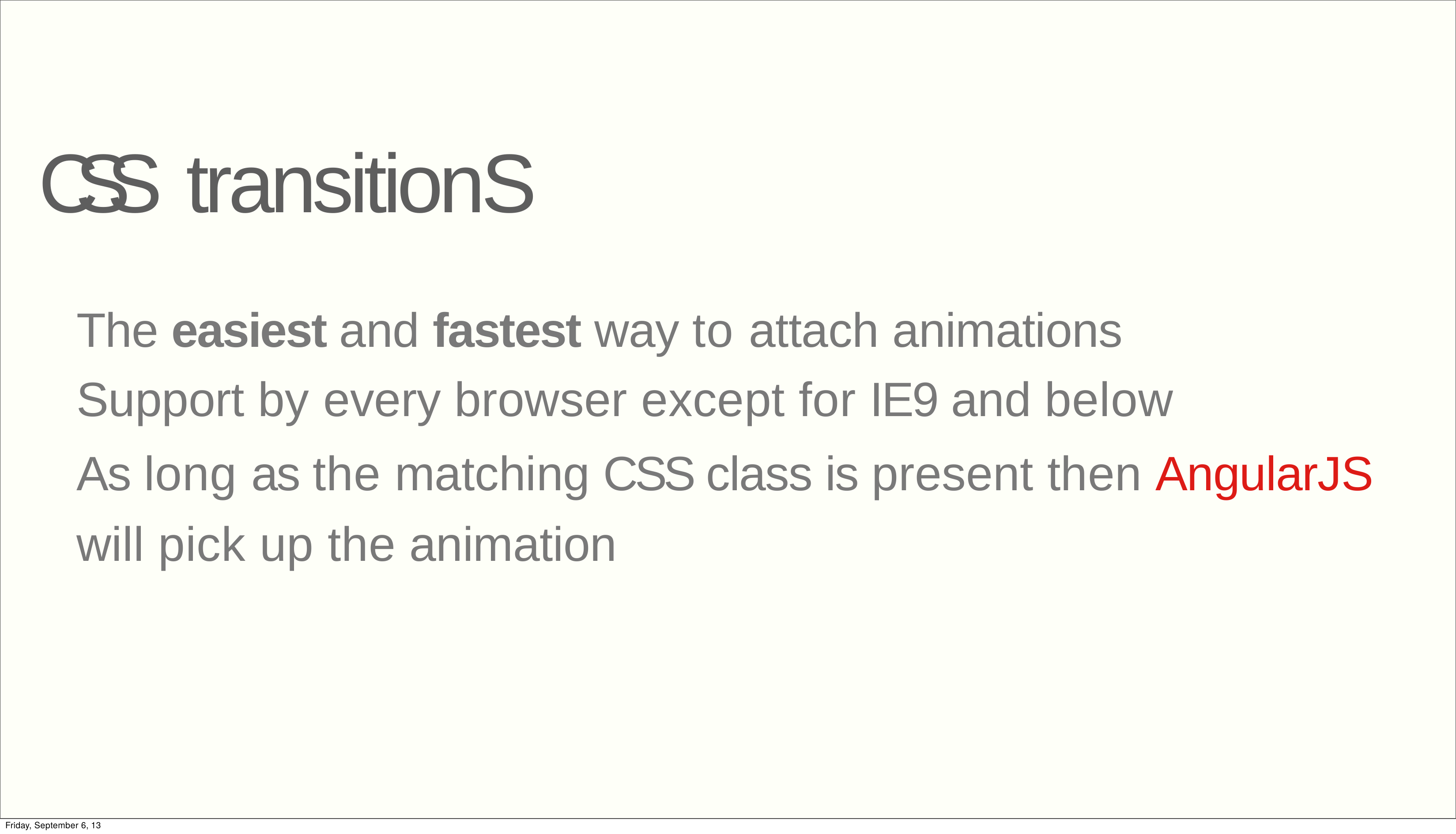

# CSS transitionS
The easiest and fastest way to attach animations  Support by every browser except for IE9 and below
As long as the matching CSS class is present then AngularJS  will pick up the animation
Friday, September 6, 13